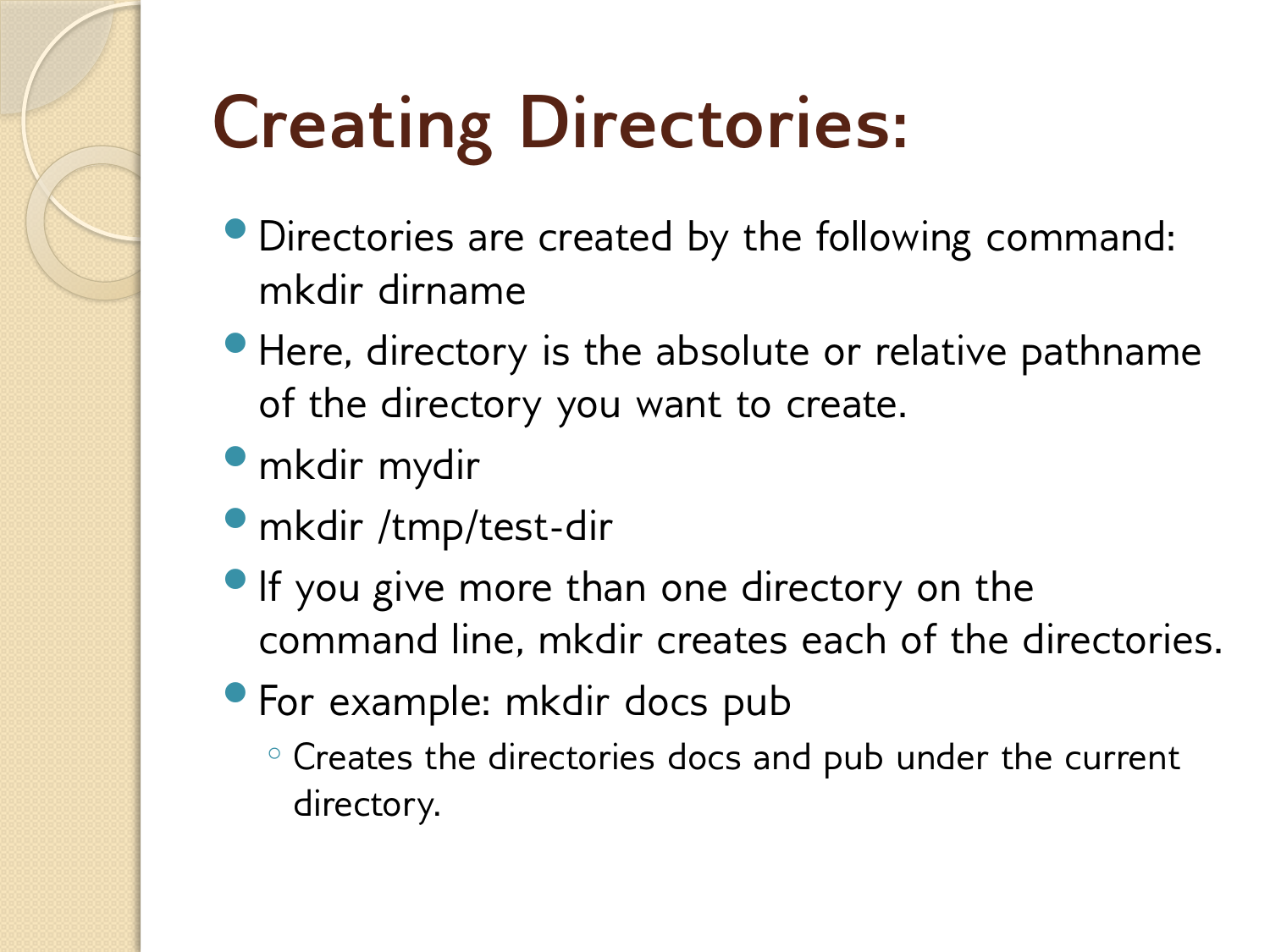

# Creating Directories:
Directories are created by the following command: mkdir dirname
Here, directory is the absolute or relative pathname of the directory you want to create.
mkdir mydir
mkdir /tmp/test-dir
If you give more than one directory on the command line, mkdir creates each of the directories.
For example: mkdir docs pub
Creates the directories docs and pub under the current directory.